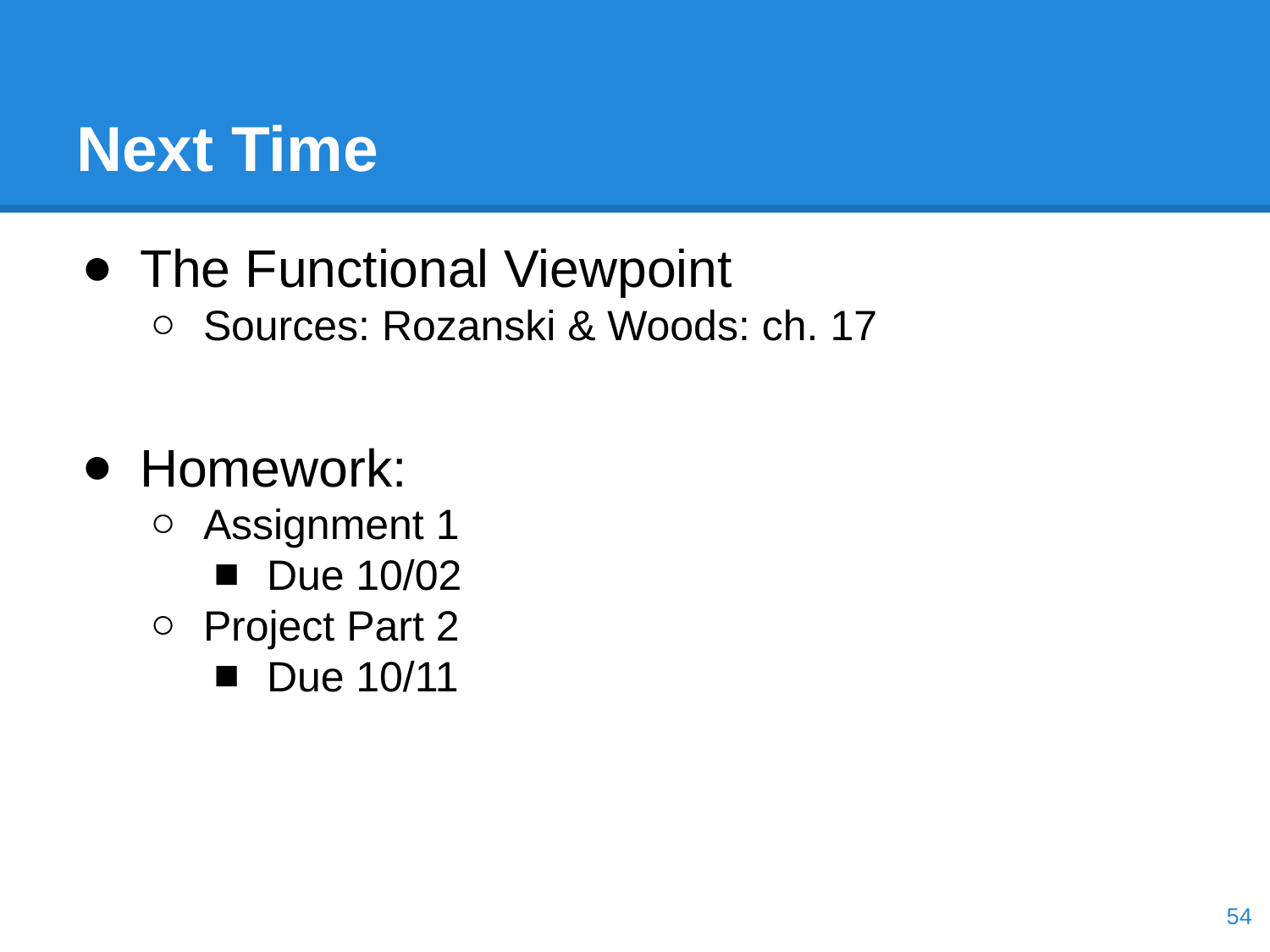

# Next Time
The Functional Viewpoint
Sources: Rozanski & Woods: ch. 17

Homework:
Assignment 1
Due 10/02
Project Part 2
Due 10/11

54